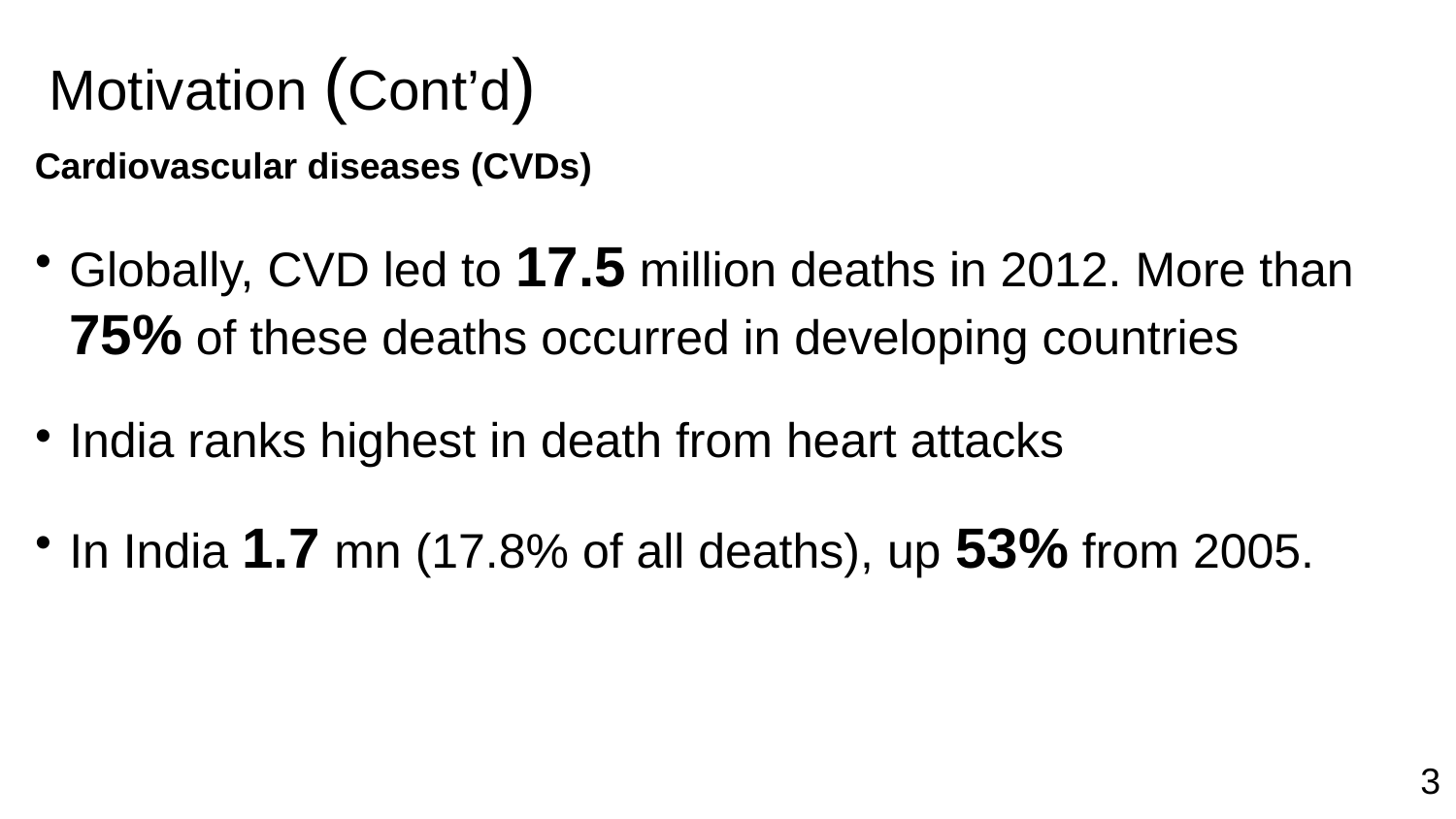

Motivation (Cont’d)
Cardiovascular diseases (CVDs)

Globally, CVD led to 17.5 million deaths in 2012. More than 75% of these deaths occurred in developing countries

India ranks highest in death from heart attacks

In India 1.7 mn (17.8% of all deaths), up 53% from 2005.

3